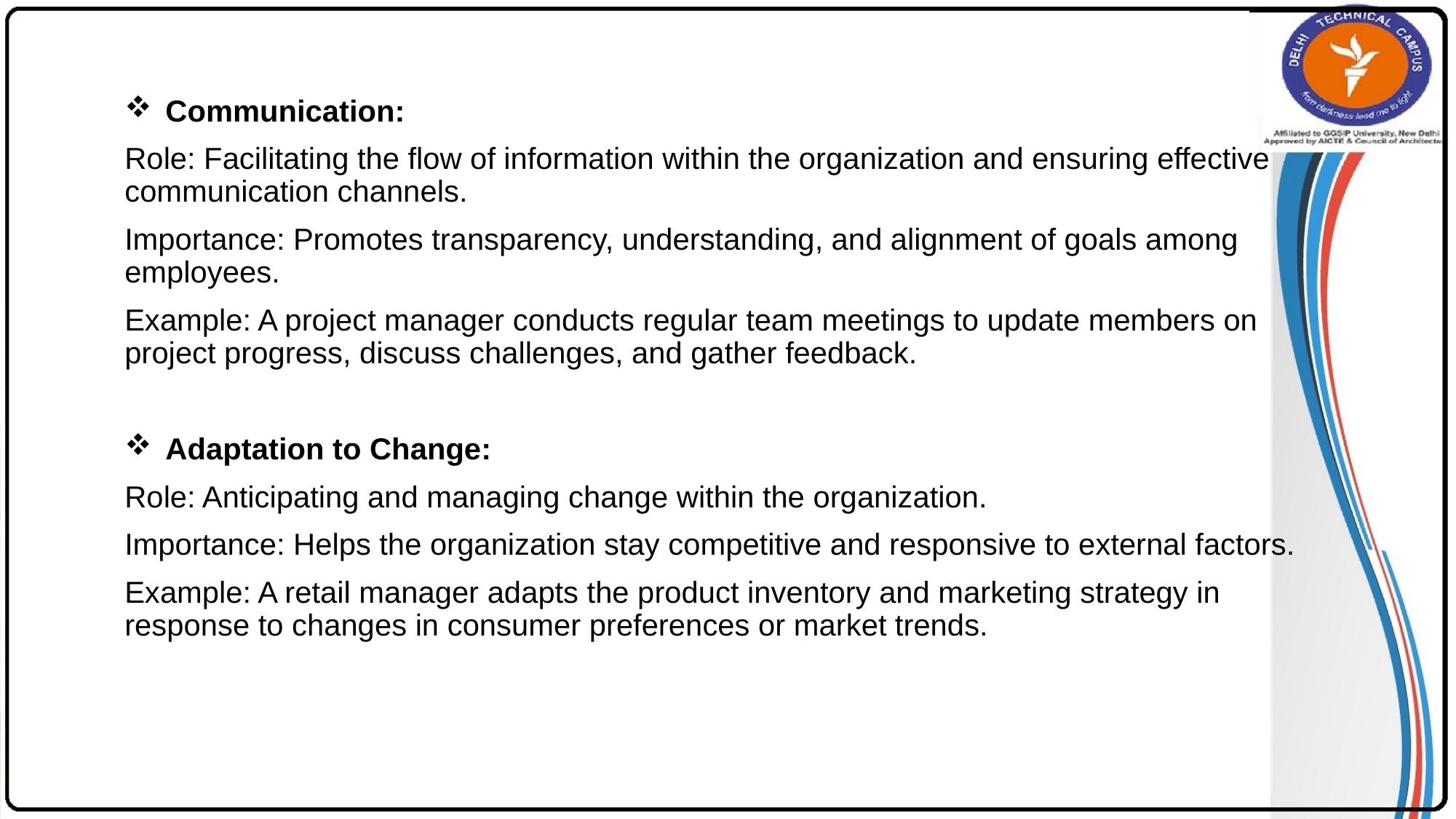

Communication:
Role: Facilitating the flow of information within the organization and ensuring effective communication channels.
Importance: Promotes transparency, understanding, and alignment of goals among employees.
Example: A project manager conducts regular team meetings to update members on project progress, discuss challenges, and gather feedback.

Adaptation to Change:
Role: Anticipating and managing change within the organization.
Importance: Helps the organization stay competitive and responsive to external factors.
Example: A retail manager adapts the product inventory and marketing strategy in response to changes in consumer preferences or market trends.